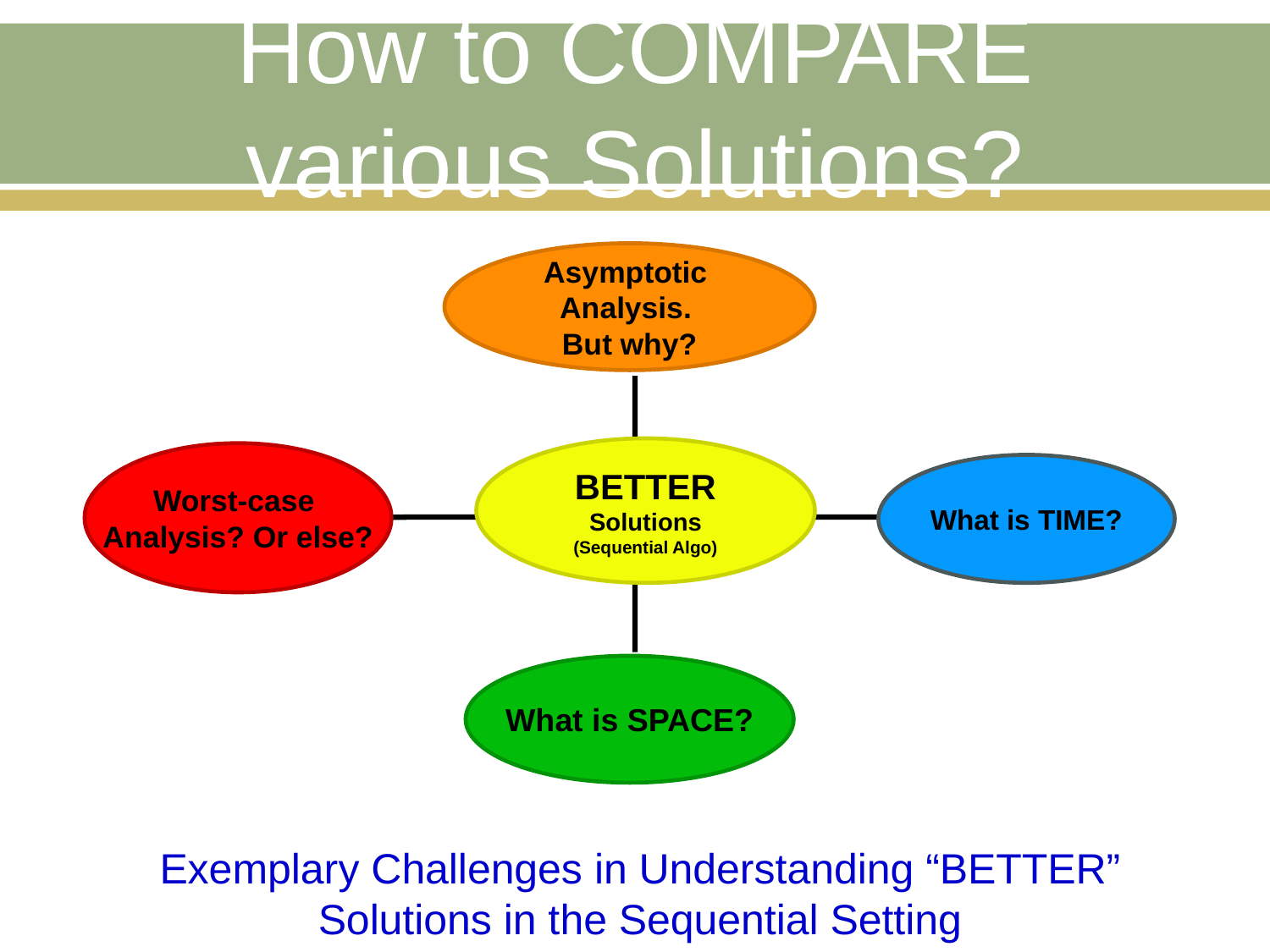

# How to COMPARE various Solutions?
Asymptotic
Analysis.
But why?

BETTER
Solutions
(Sequential Algo)
Worst-case
Analysis? Or else?
What is TIME?

What is SPACE?
Exemplary Challenges in Understanding “BETTER” Solutions in the Sequential Setting